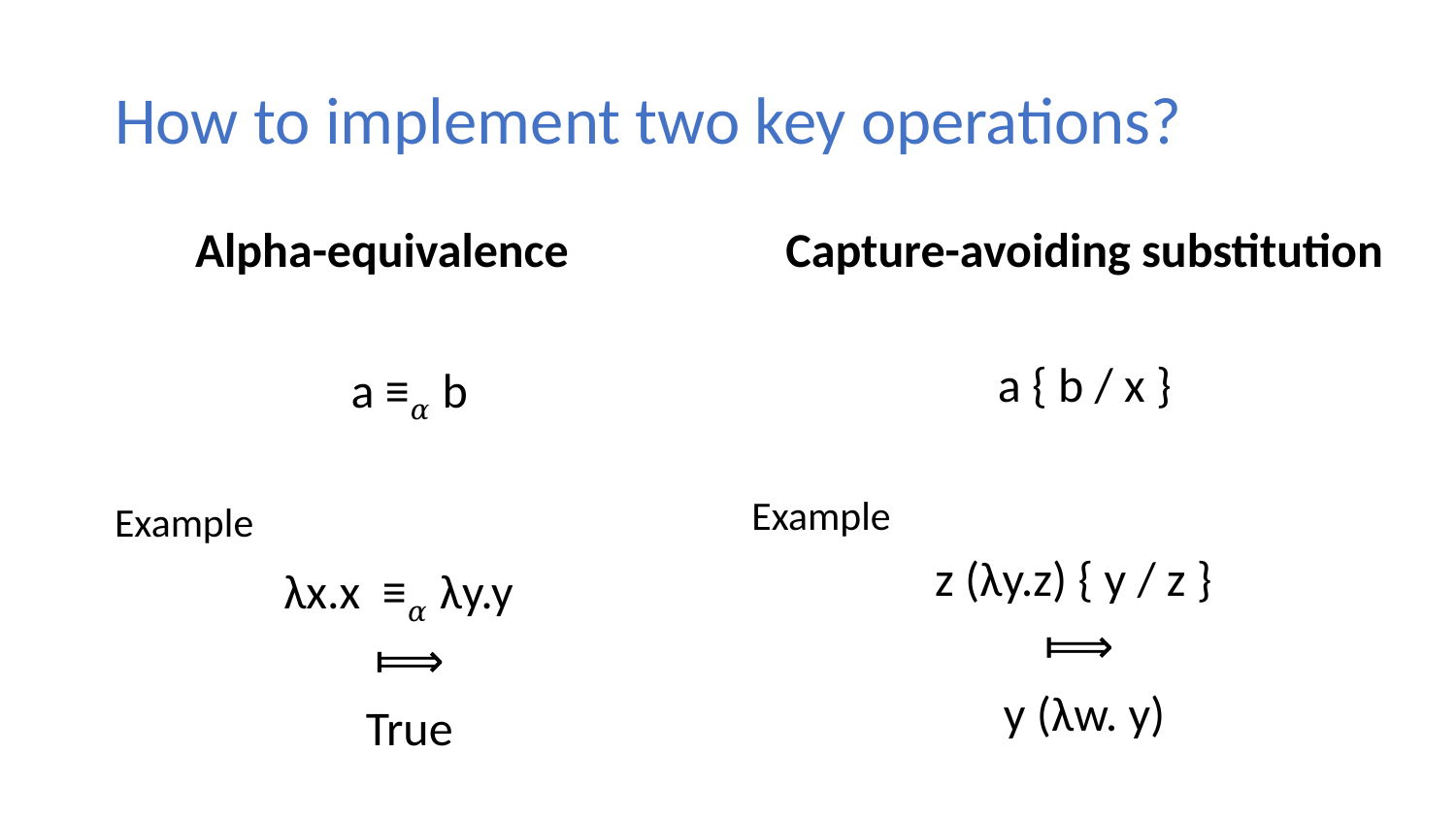

# How to implement two key operations?
Alpha-equivalence

a ≡𝛼 b

Example
λx.x  ≡𝛼 λy.y
⟾
True

Capture-avoiding substitution

a { b / x }

Example
z (λy.z) { y / z }
⟾
y (λw. y)